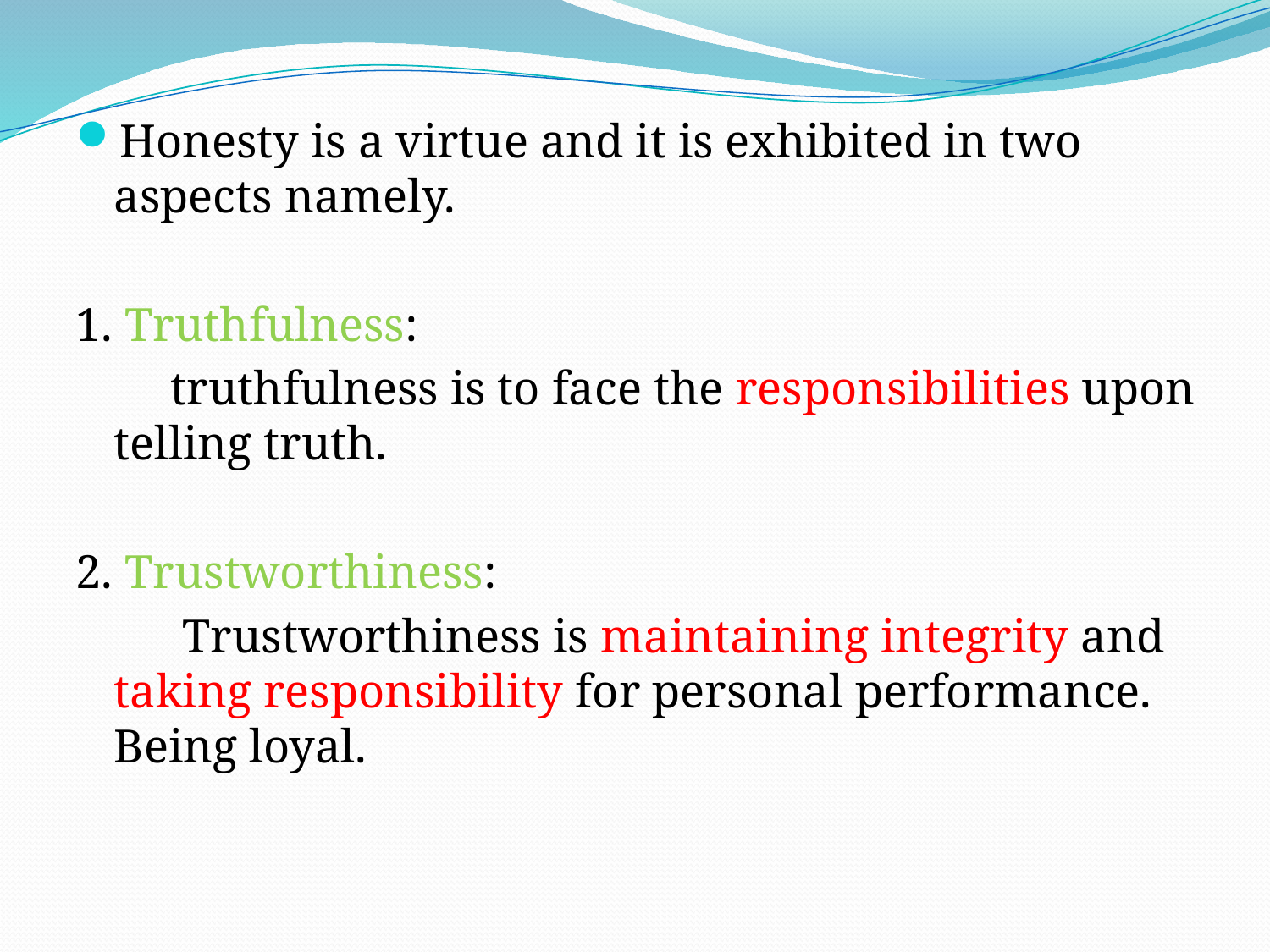

Honesty is a virtue and it is exhibited in two aspects namely.

1. Truthfulness:
        truthfulness is to face the responsibilities upon telling truth.

2. Trustworthiness:
         Trustworthiness is maintaining integrity and taking responsibility for personal performance. Being loyal.